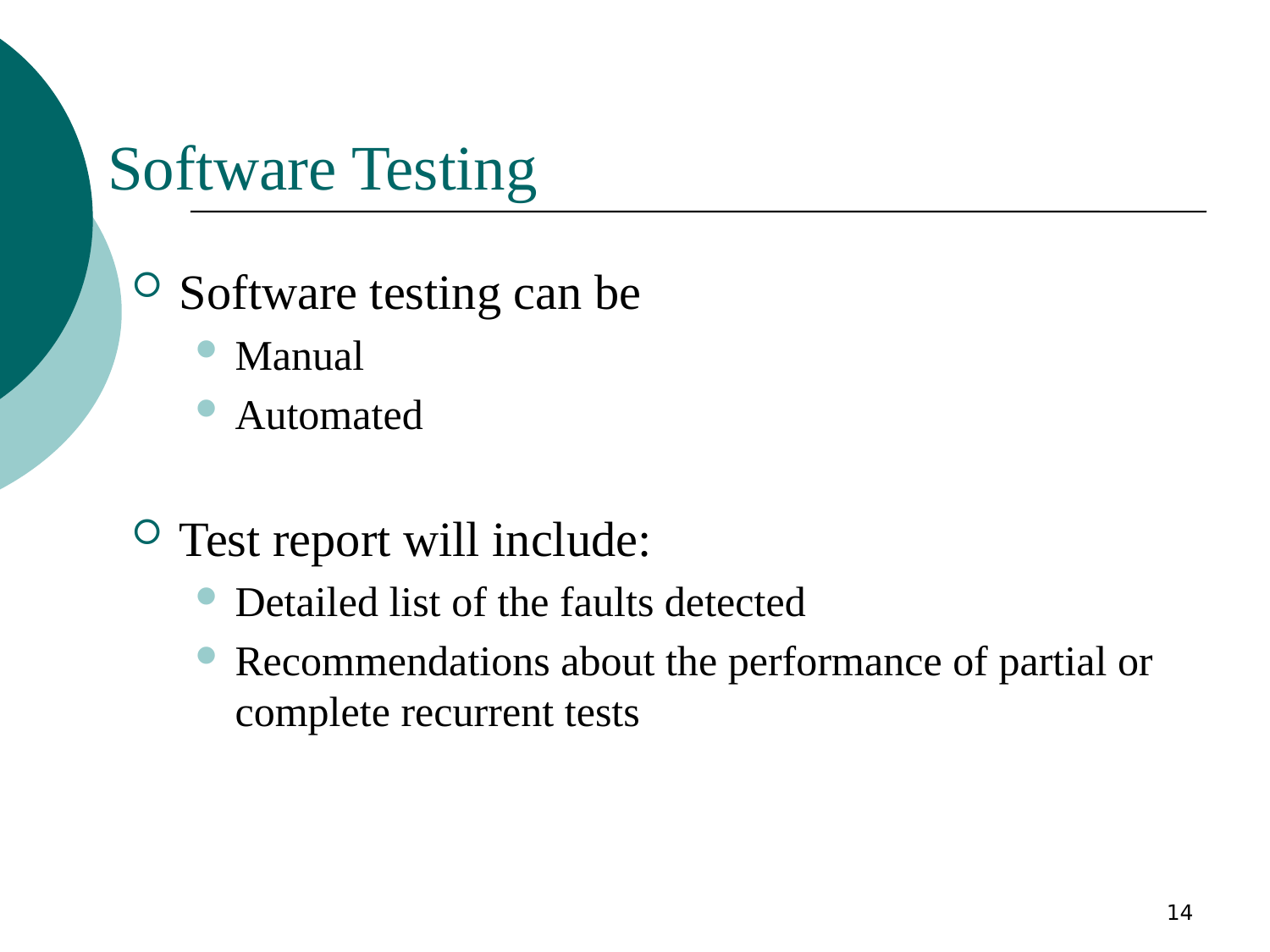

# Software Testing
Software testing can be
Manual
Automated

Test report will include:
Detailed list of the faults detected
Recommendations about the performance of partial or complete recurrent tests
14